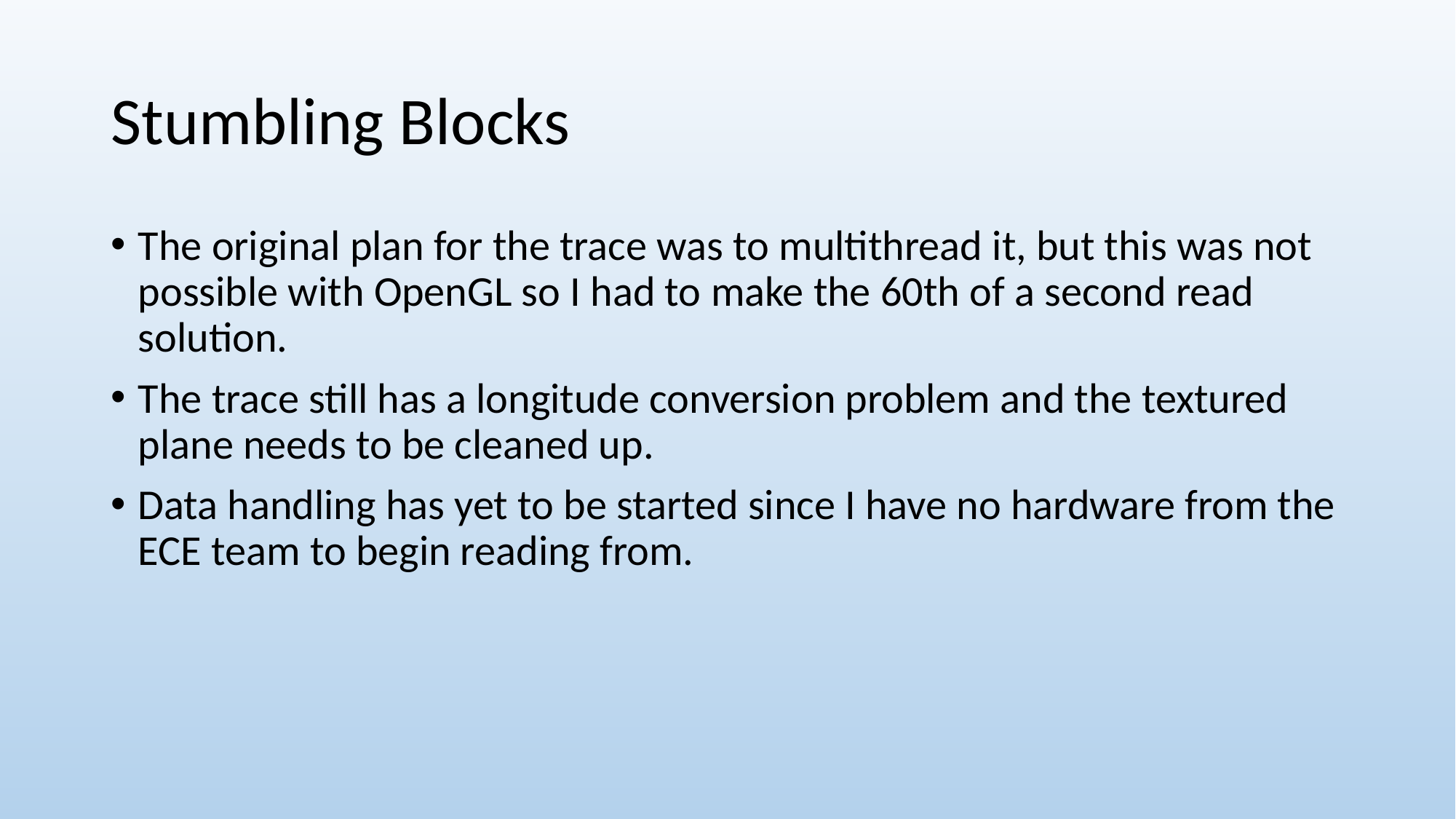

# Stumbling Blocks
The original plan for the trace was to multithread it, but this was not possible with OpenGL so I had to make the 60th of a second read solution.
The trace still has a longitude conversion problem and the textured plane needs to be cleaned up.
Data handling has yet to be started since I have no hardware from the ECE team to begin reading from.